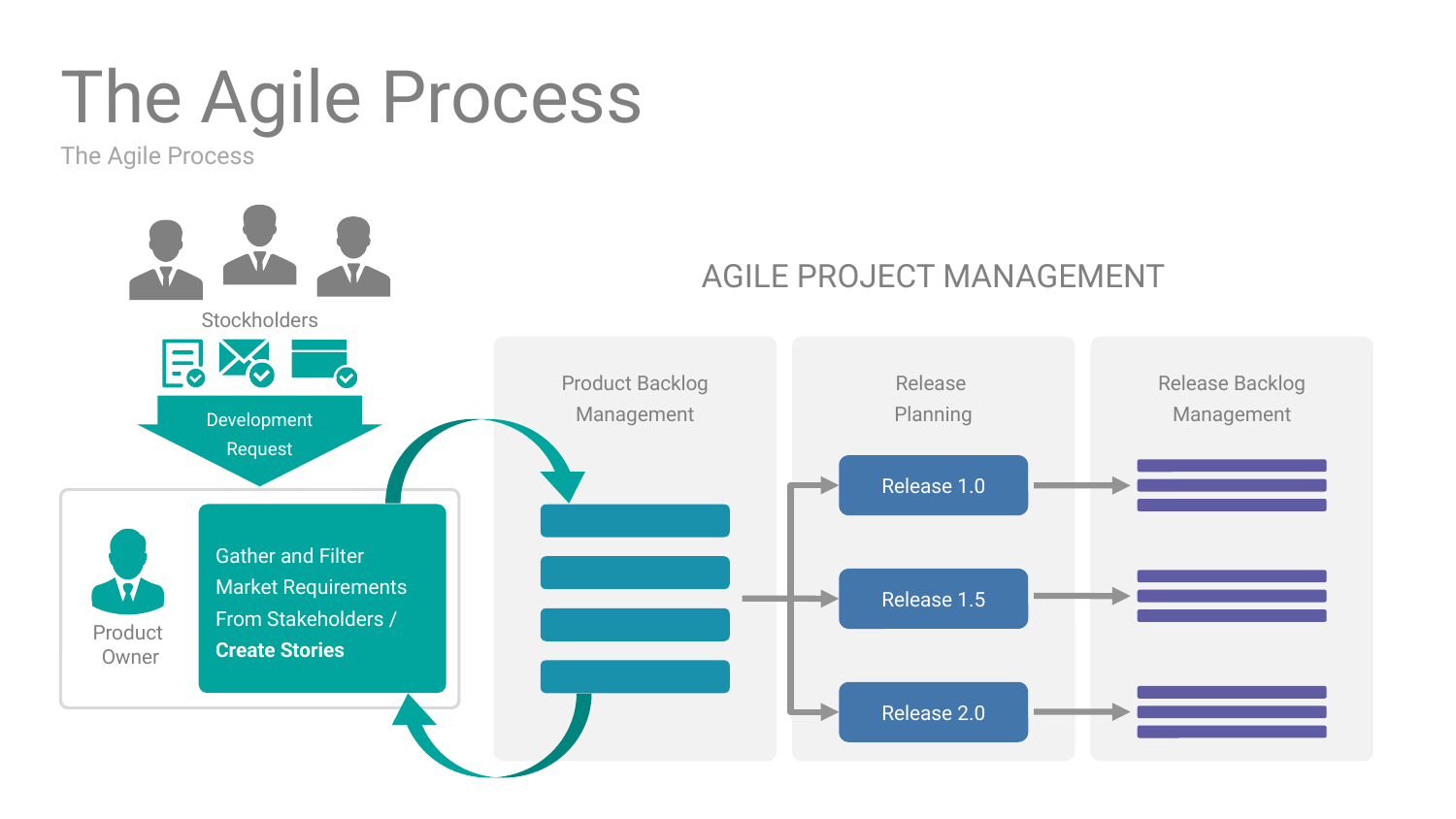

# The Agile Process
The Agile Process

AGILE PROJECT MANAGEMENT
Stockholders

Release Backlog Management
Product Backlog Management
Release
Planning
Development
Request

Release 1.0

Gather and Filter Market Requirements From Stakeholders / Create Stories

Release 1.5

Product
 Owner
Release 2.0